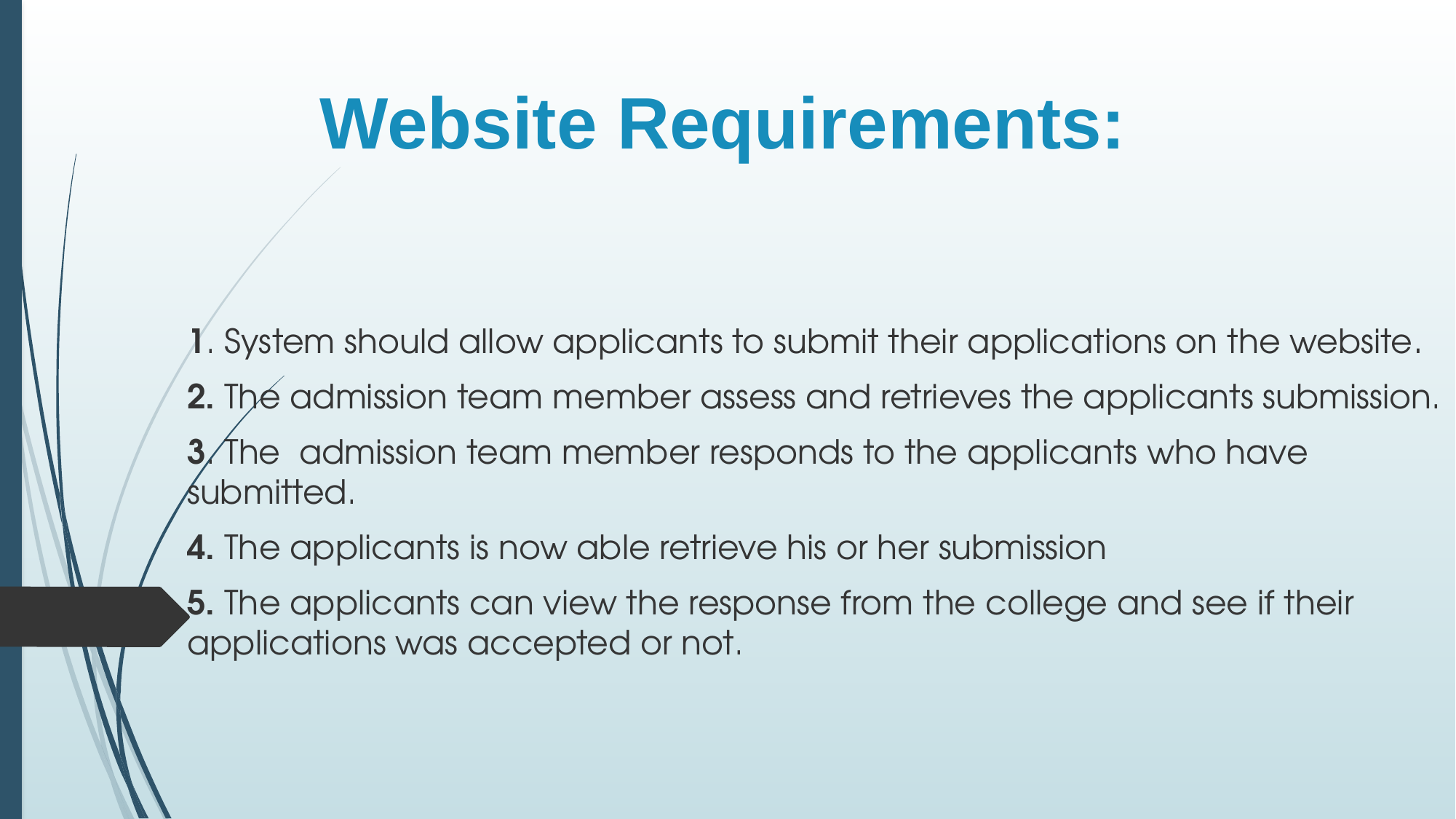

# Website Requirements:
1. System should allow applicants to submit their applications on the website.
2. The admission team member assess and retrieves the applicants submission.
3. The  admission team member responds to the applicants who have submitted.
4. The applicants is now able retrieve his or her submission
5. The applicants can view the response from the college and see if their applications was accepted or not.